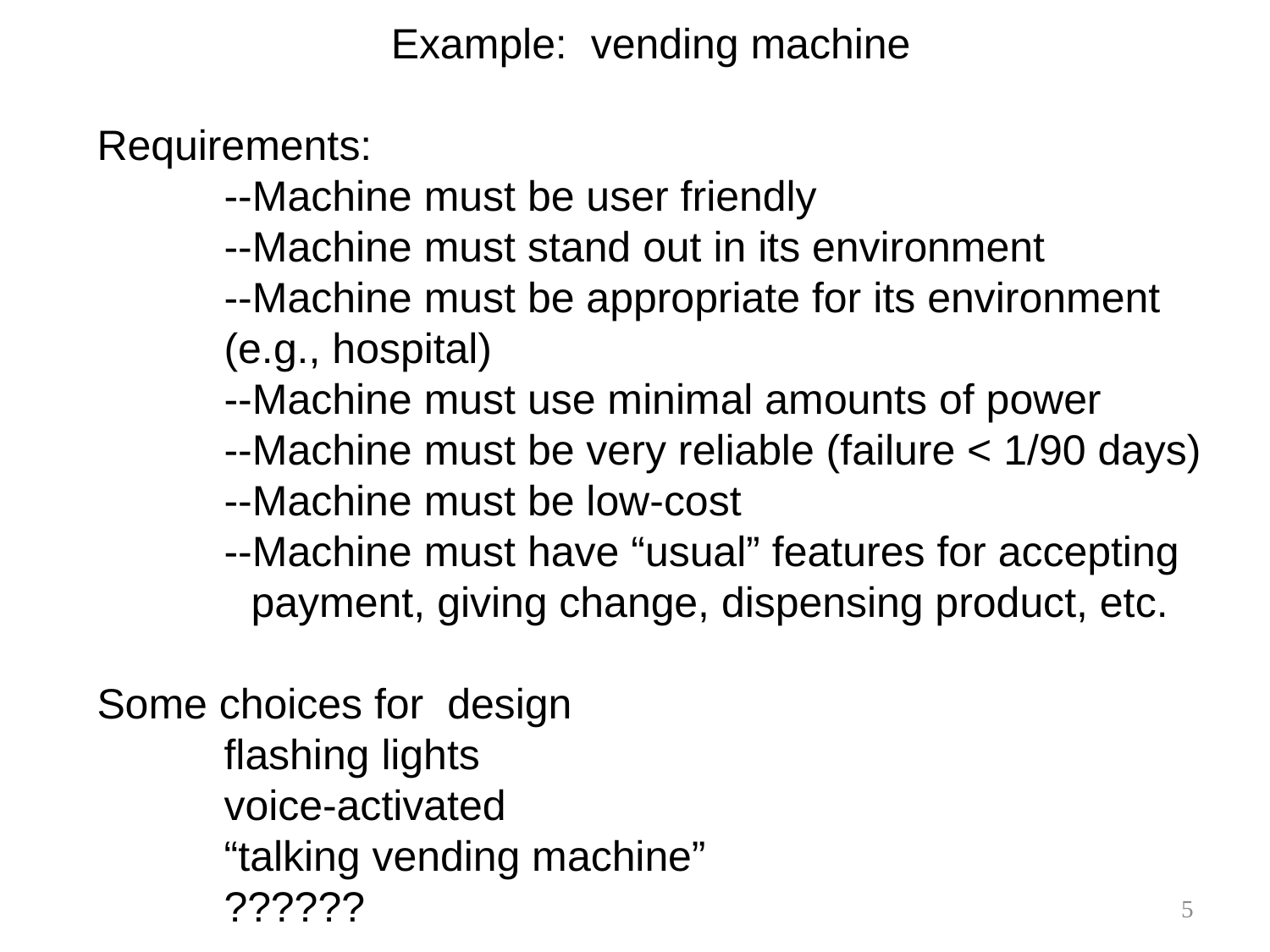

Example:  vending machine

Requirements:
	--Machine must be user friendly
	--Machine must stand out in its environment
	--Machine must be appropriate for its environment
	(e.g., hospital)
	--Machine must use minimal amounts of power
	--Machine must be very reliable (failure < 1/90 days)
	--Machine must be low-cost
	--Machine must have “usual” features for accepting
             payment, giving change, dispensing product, etc.

Some choices for  design
	flashing lights
	voice-activated
	“talking vending machine”
	??????
5